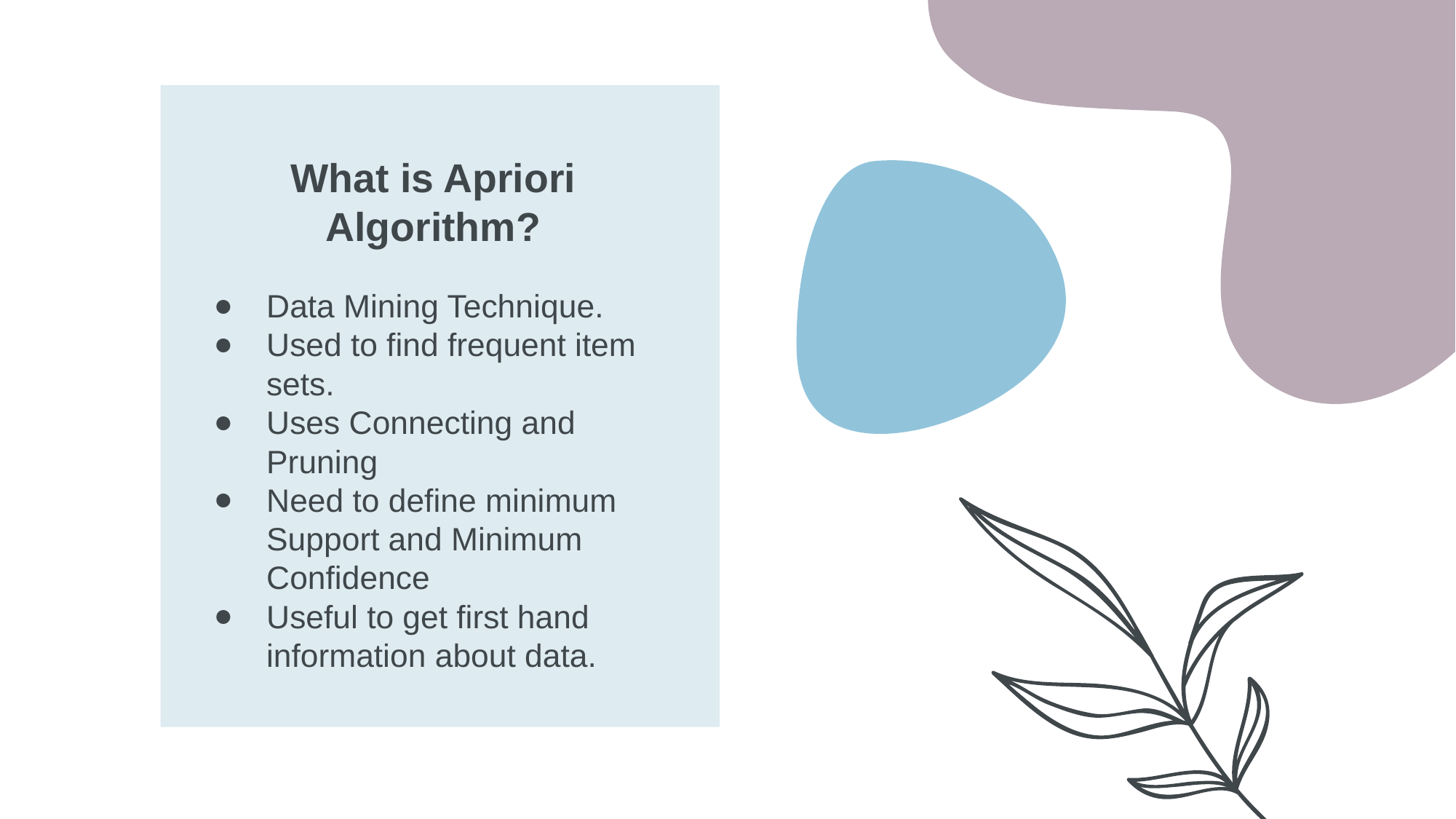

What is Apriori Algorithm?
Data Mining Technique.
Used to find frequent item sets.
Uses Connecting and Pruning
Need to define minimum Support and Minimum Confidence
Useful to get first hand information about data.